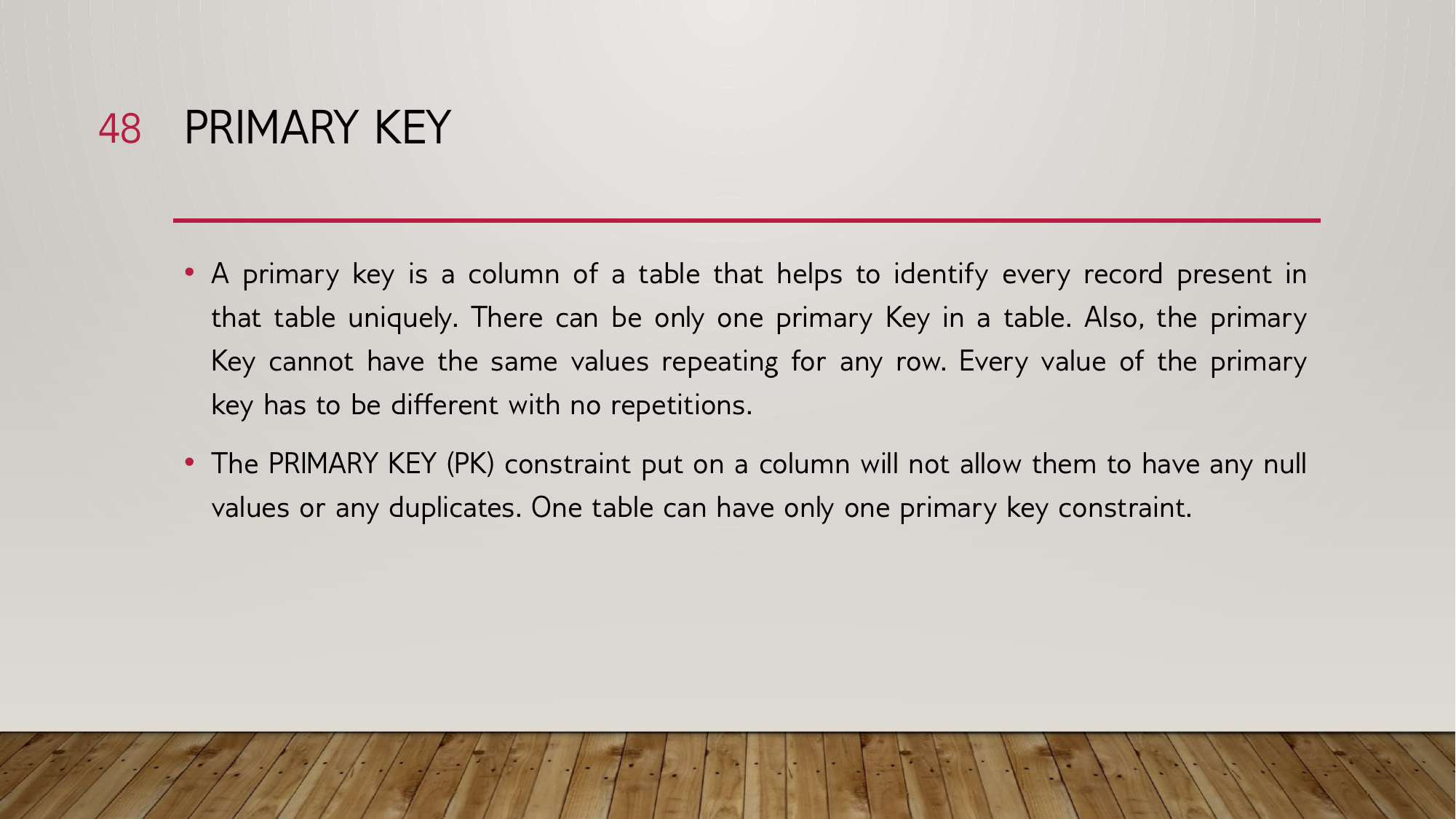

48
# Primary Key
A primary key is a column of a table that helps to identify every record present in that table uniquely. There can be only one primary Key in a table. Also, the primary Key cannot have the same values repeating for any row. Every value of the primary key has to be different with no repetitions.
The PRIMARY KEY (PK) constraint put on a column will not allow them to have any null values or any duplicates. One table can have only one primary key constraint.